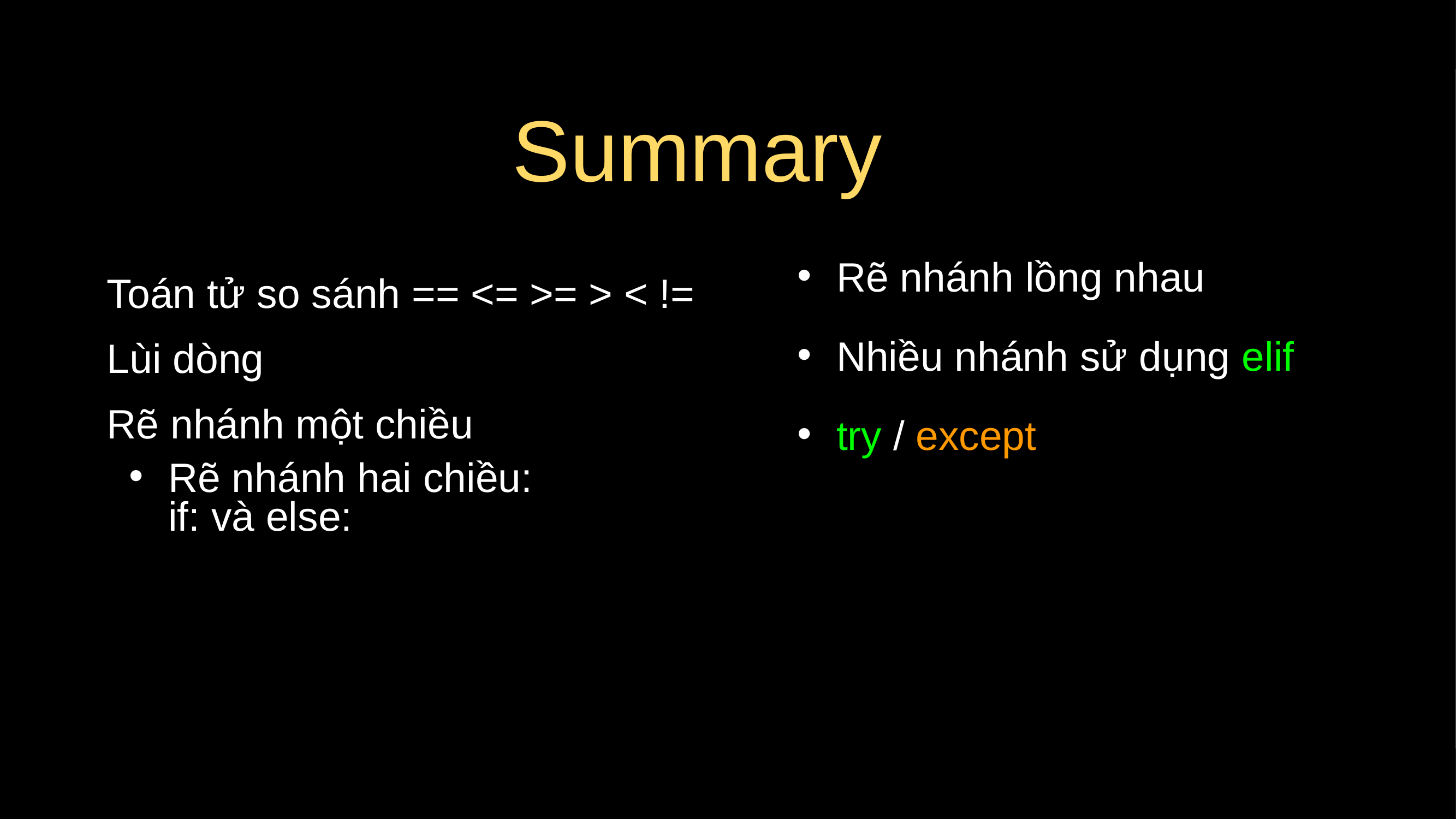

# Summary
Rẽ nhánh lồng nhau
Nhiều nhánh sử dụng elif
try / except
Toán tử so sánh == <= >= > < !=
Lùi dòng
Rẽ nhánh một chiều
Rẽ nhánh hai chiều:
if: và else: